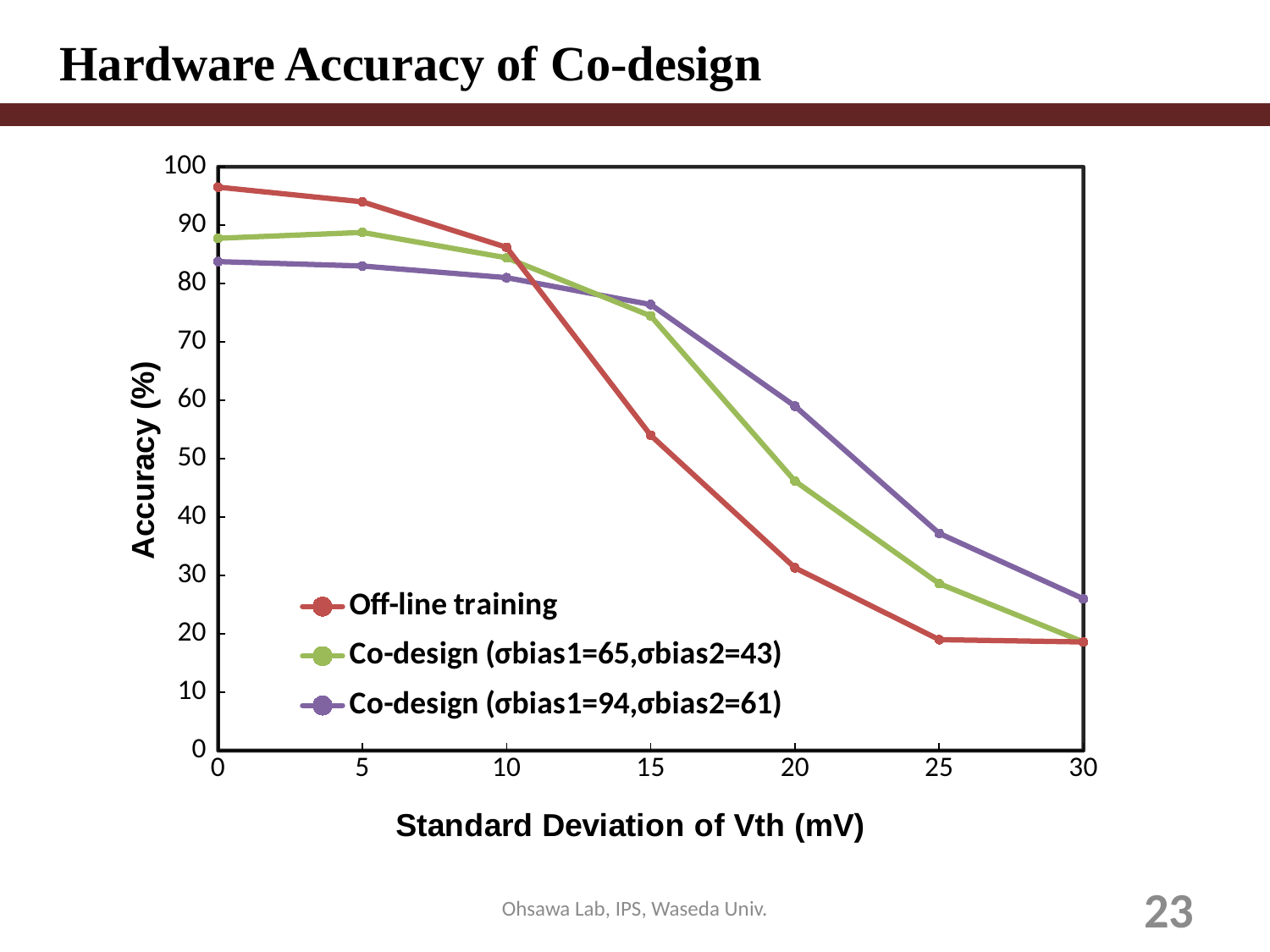

Hardware Accuracy of Co-design

### Chart

| Category | Off-line training | Co-design (σbias1=65,σbias2=43) | Co-design (σbias1=94,σbias2=61) |
|---|---|---|---|
Ohsawa Lab, IPS, Waseda Univ.
23